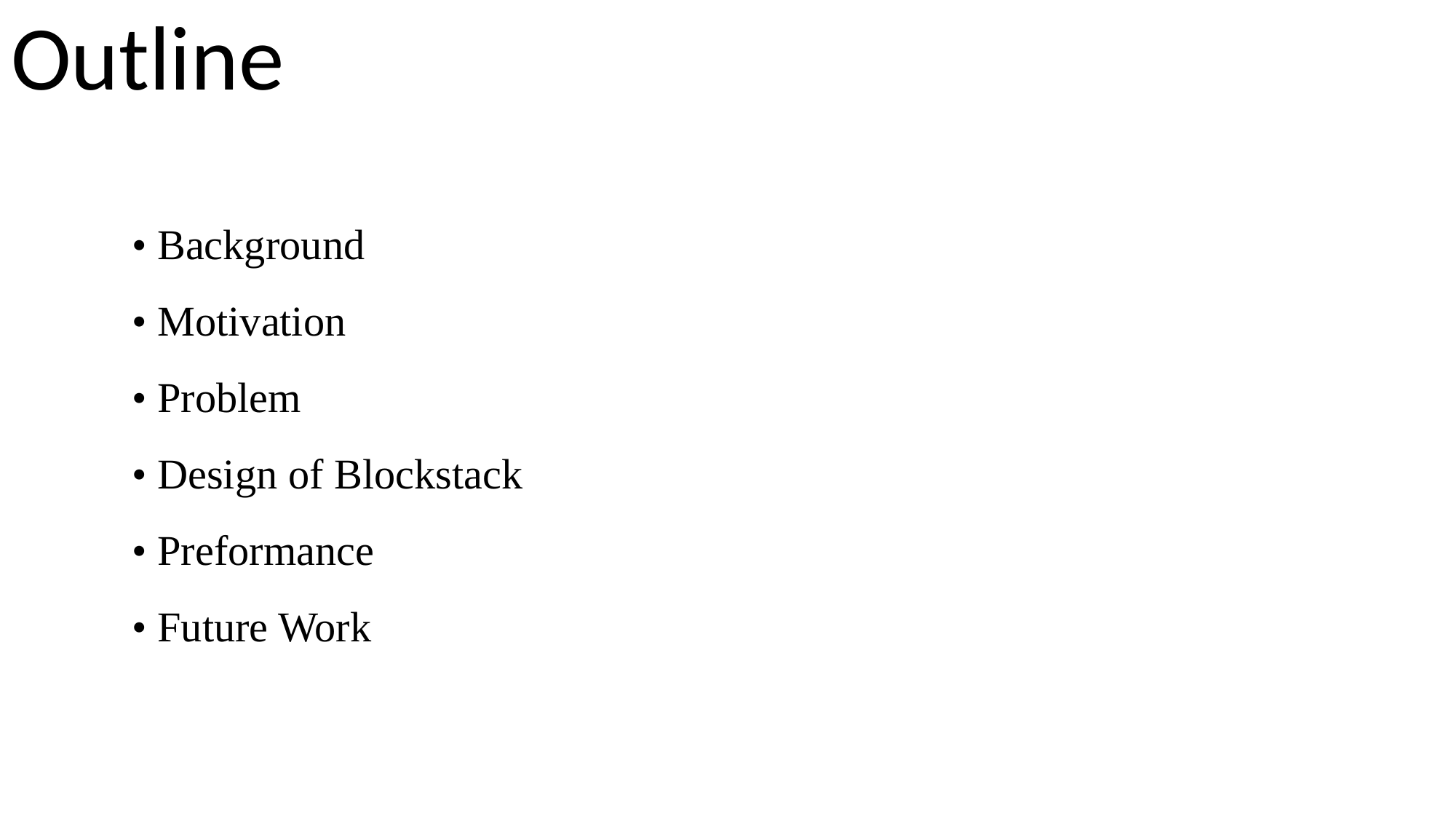

Outline
• Background
• Motivation
• Problem
• Design of Blockstack
• Preformance
• Future Work